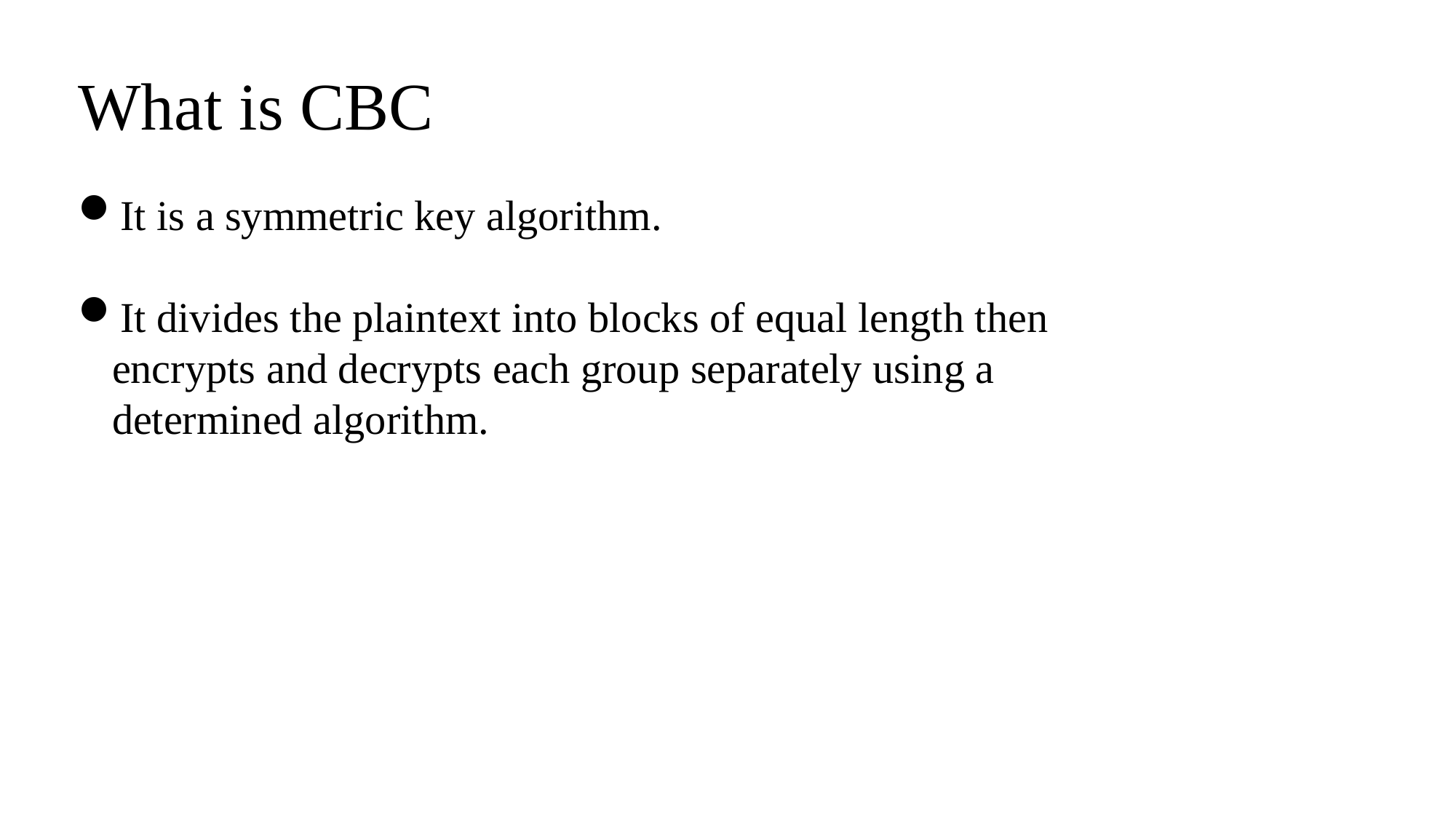

What is CBC
It is a symmetric key algorithm.

It divides the plaintext into blocks of equal length then encrypts and decrypts each group separately using a determined algorithm.